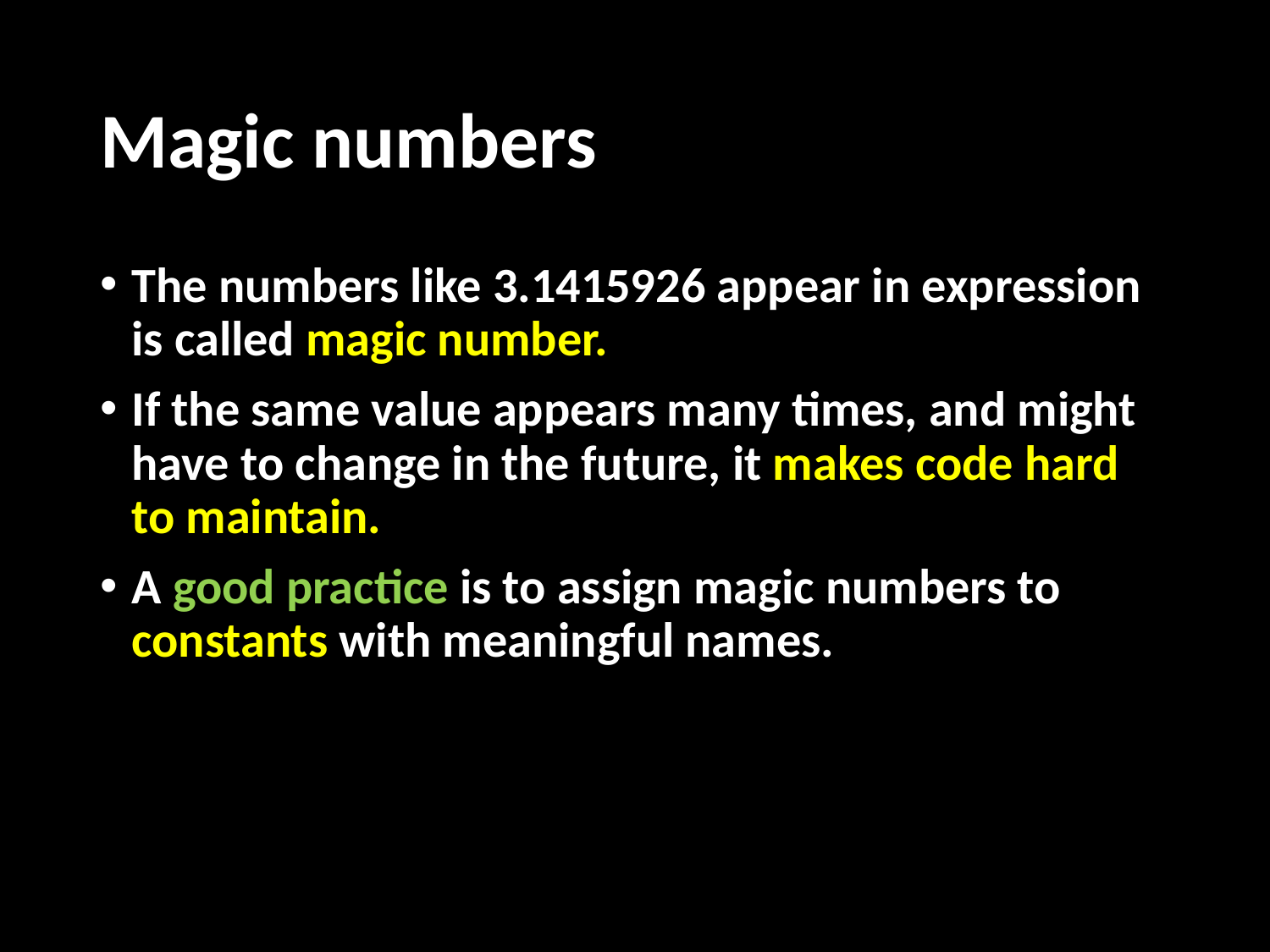

# Magic numbers
The numbers like 3.1415926 appear in expression is called magic number.
If the same value appears many times, and might have to change in the future, it makes code hard to maintain.
A good practice is to assign magic numbers to constants with meaningful names.